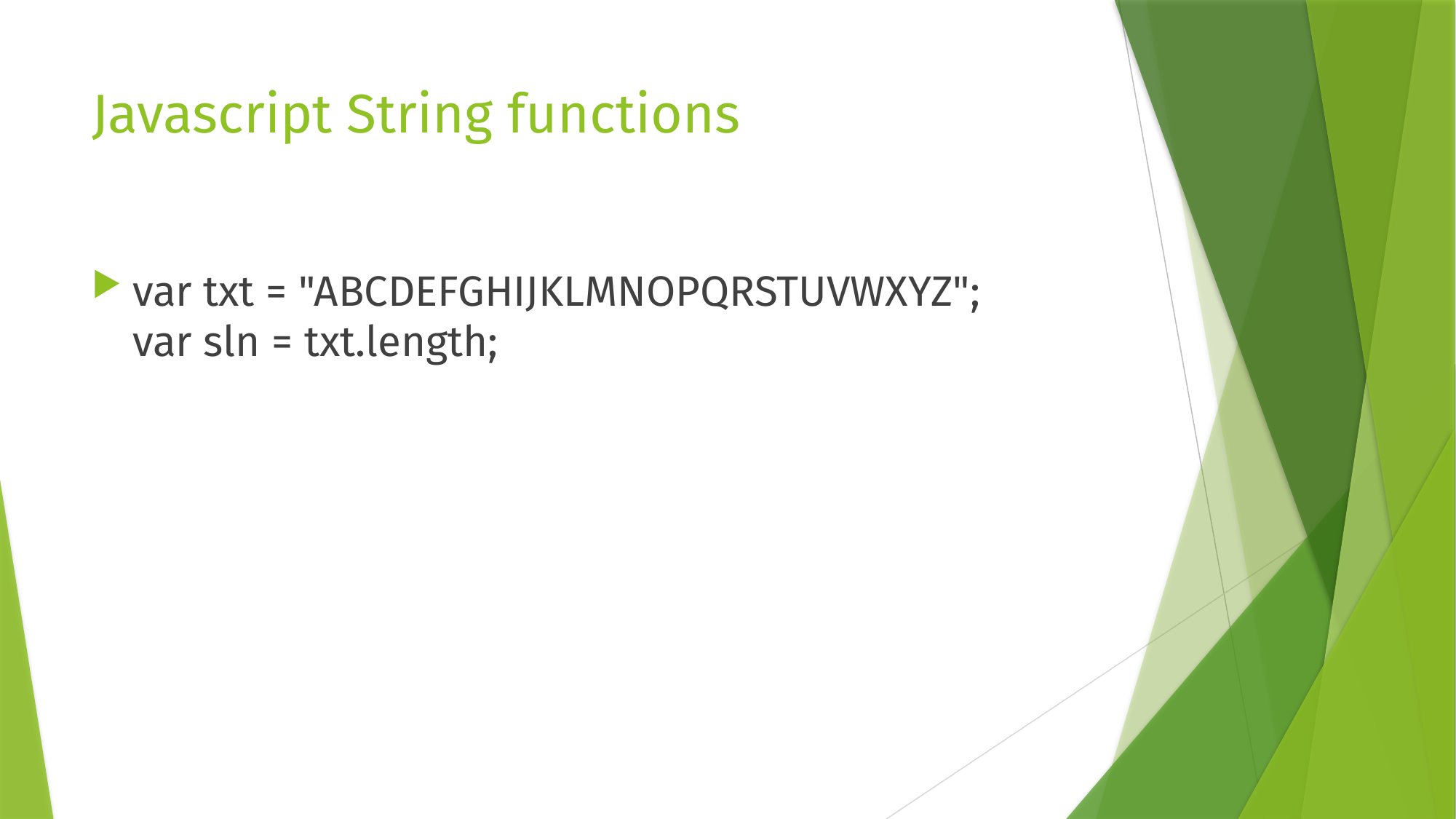

# Javascript String functions
var txt = "ABCDEFGHIJKLMNOPQRSTUVWXYZ";
var sln = txt.length;